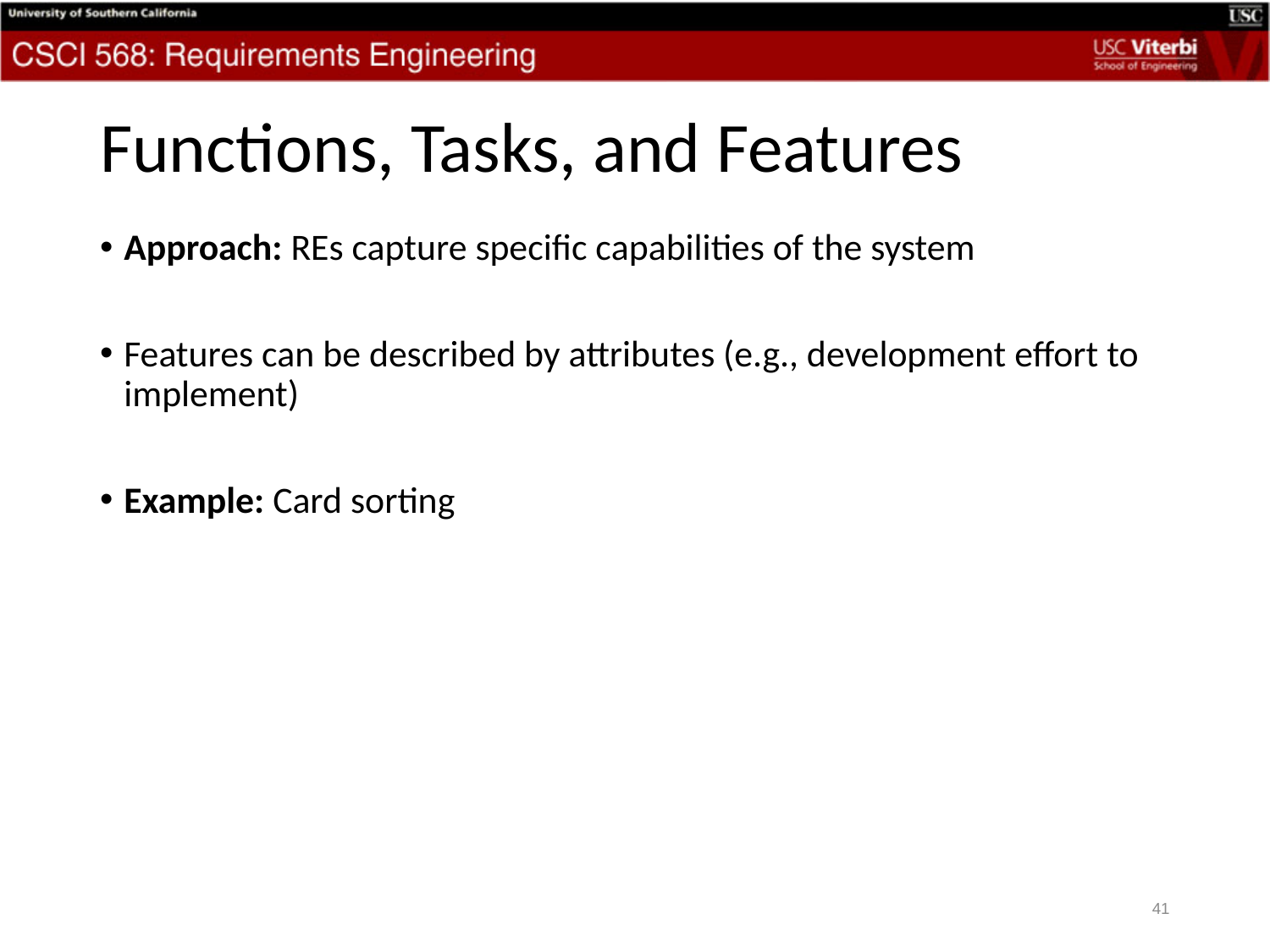

# Functions, Tasks, and Features
Approach: REs capture specific capabilities of the system

Features can be described by attributes (e.g., development effort to implement)

Example: Card sorting
41